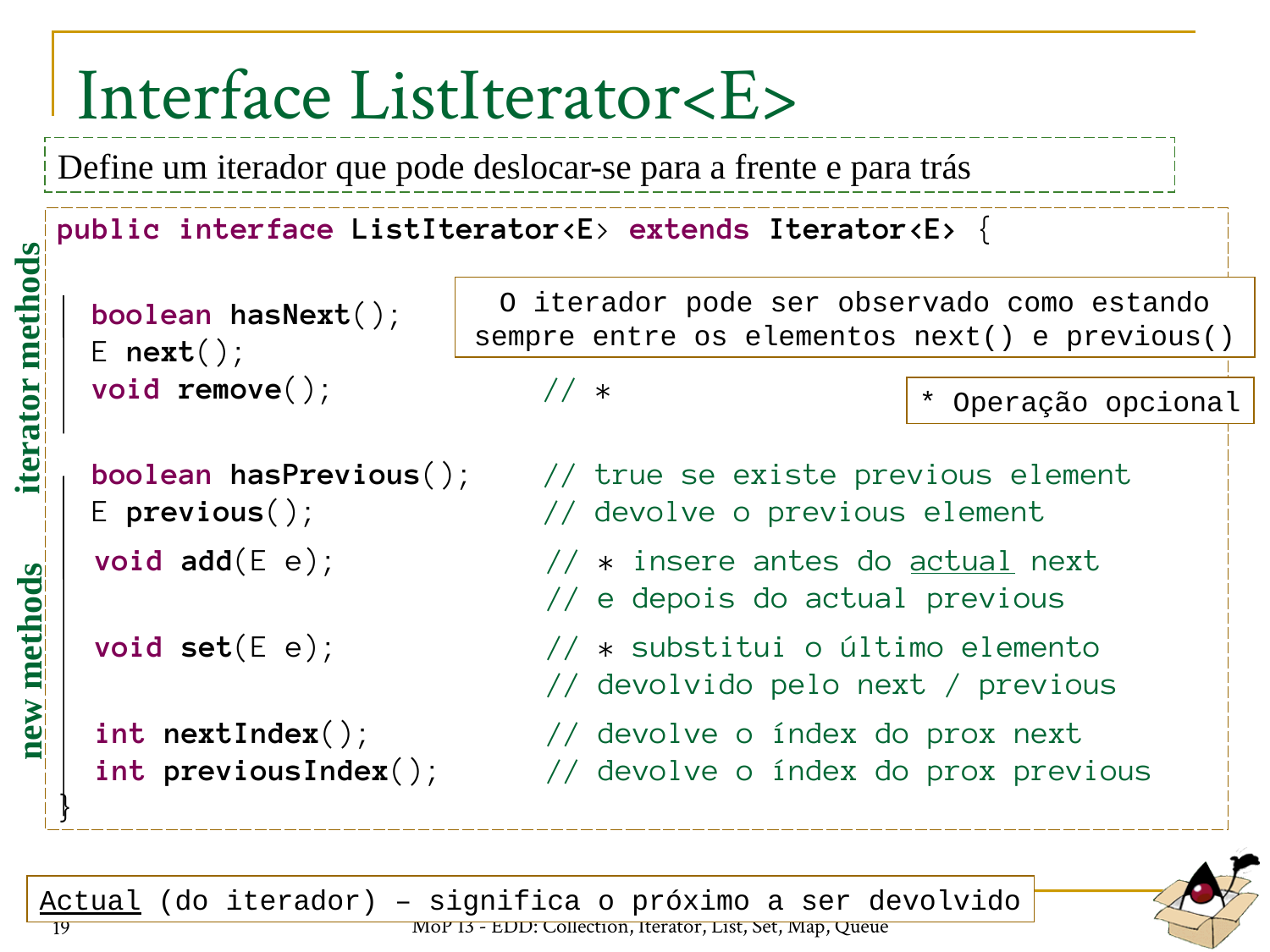

# Interface ListIterator<E>
Define um iterador que pode deslocar-se para a frente e para trás
public interface ListIterator<E> extends Iterator<E> {

  boolean hasNext();
  E next();
  void remove();            // *

  boolean hasPrevious();    // true se existe previous element
  E previous();             // devolve o previous element
void add(E e);            // * insere antes do actual next
                          // e depois do actual previous
void set(E e);            // * substitui o último elemento
                          // devolvido pelo next / previous
int nextIndex();          // devolve o índex do prox next
int previousIndex();      // devolve o índex do prox previous
}
O iterador pode ser observado como estando sempre entre os elementos next() e previous()

iterator methods
* Operação opcional

new methods
Actual (do iterador) – significa o próximo a ser devolvido
MoP 13 - EDD: Collection, Iterator, List, Set, Map, Queue